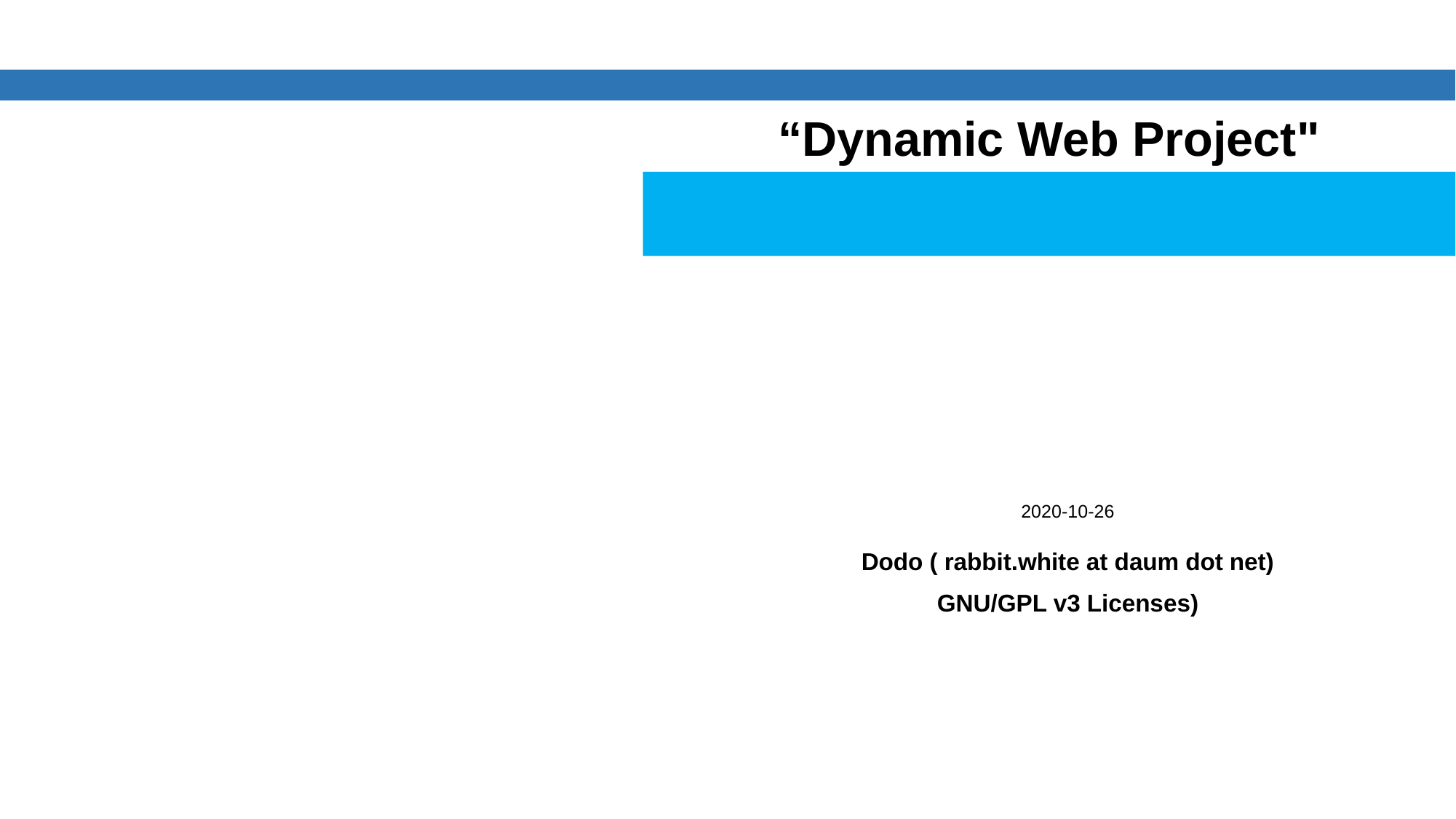

# “Dynamic Web Project"
2020-10-26
Dodo ( rabbit.white at daum dot net)
GNU/GPL v3 Licenses)